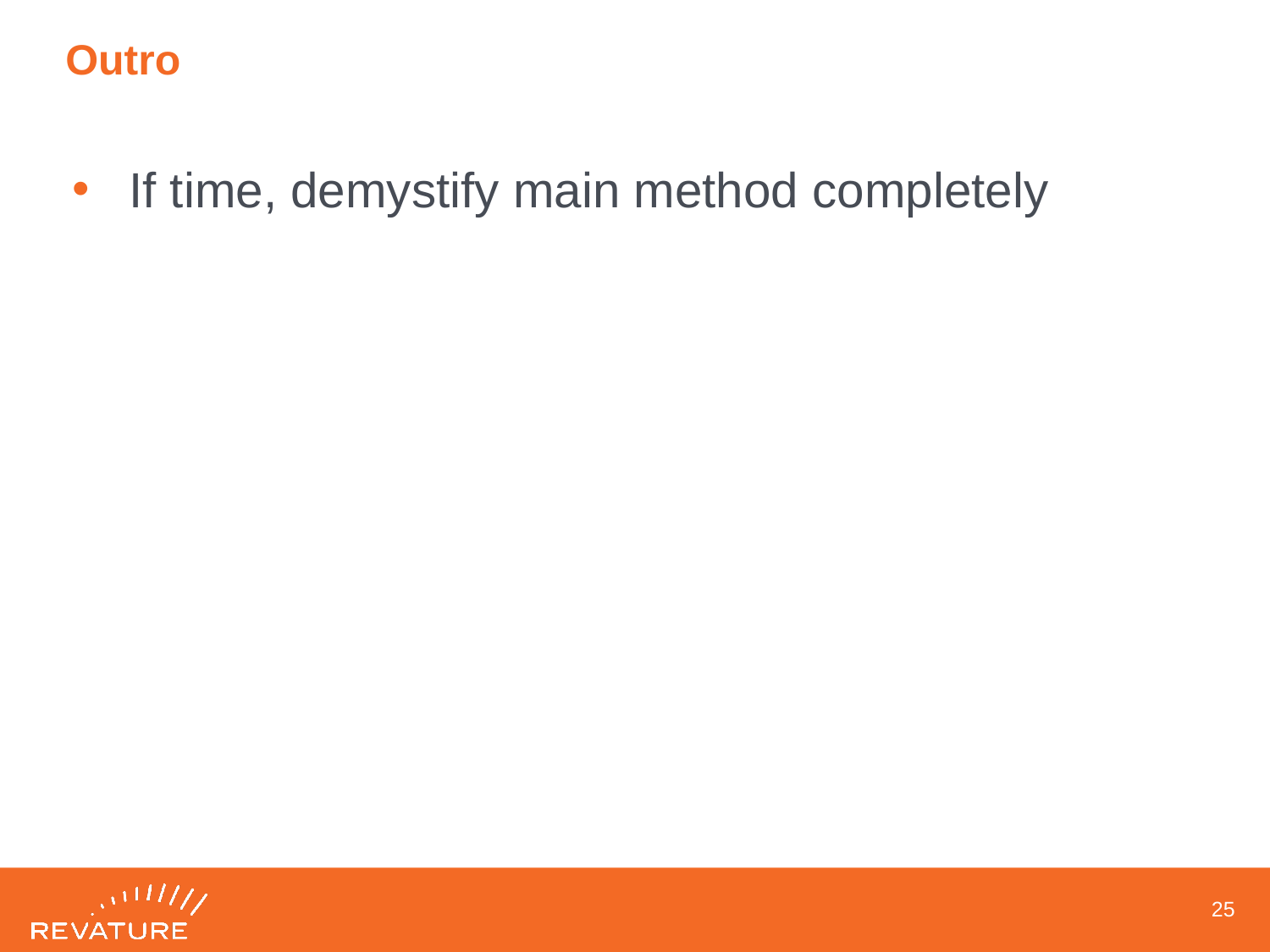

# Outro
If time, demystify main method completely
25